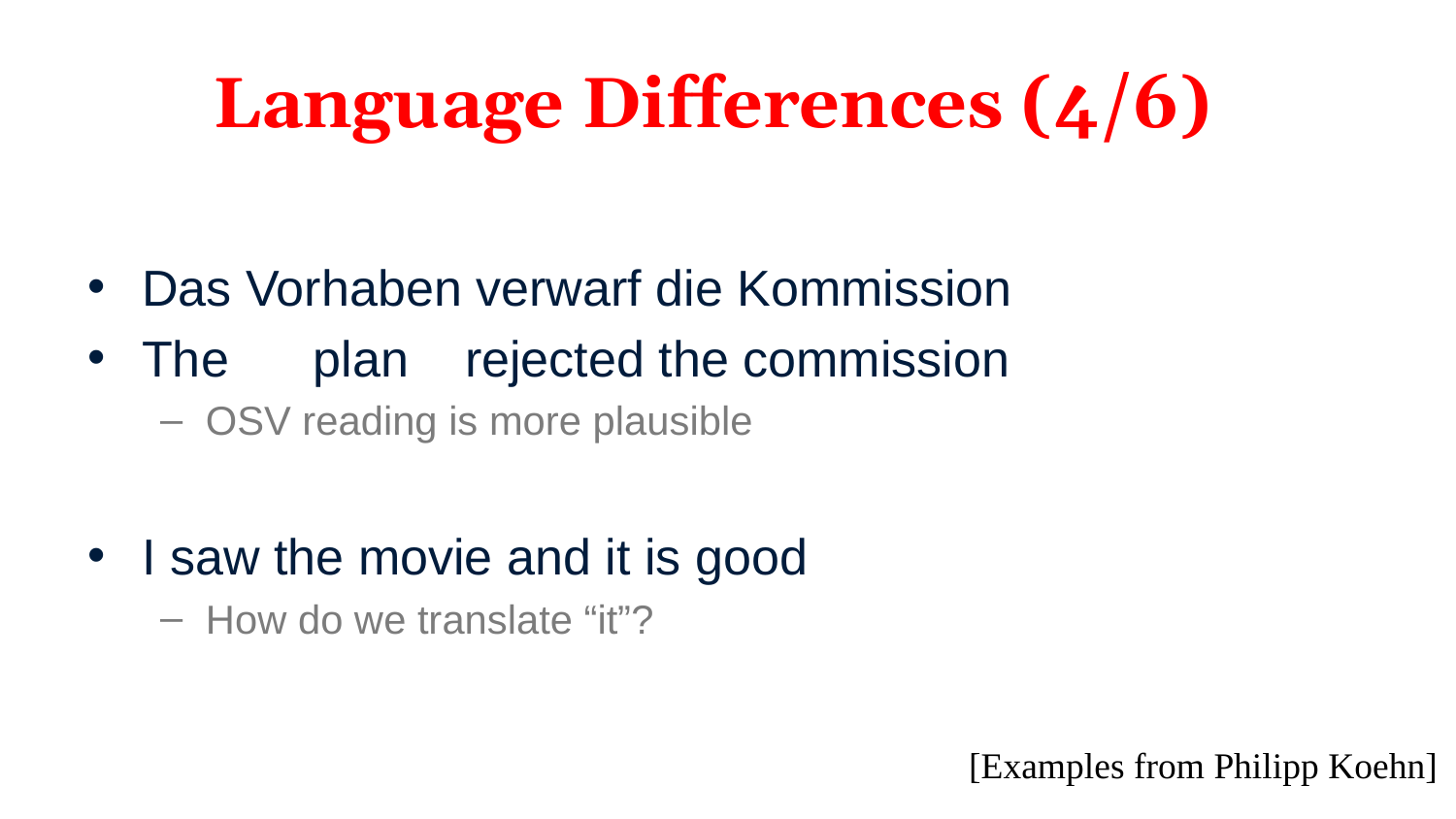

# Language Differences (4/6)
Das Vorhaben verwarf die Kommission
The      plan    rejected the commission
OSV reading is more plausible

I saw the movie and it is good
How do we translate “it”?

[Examples from Philipp Koehn]